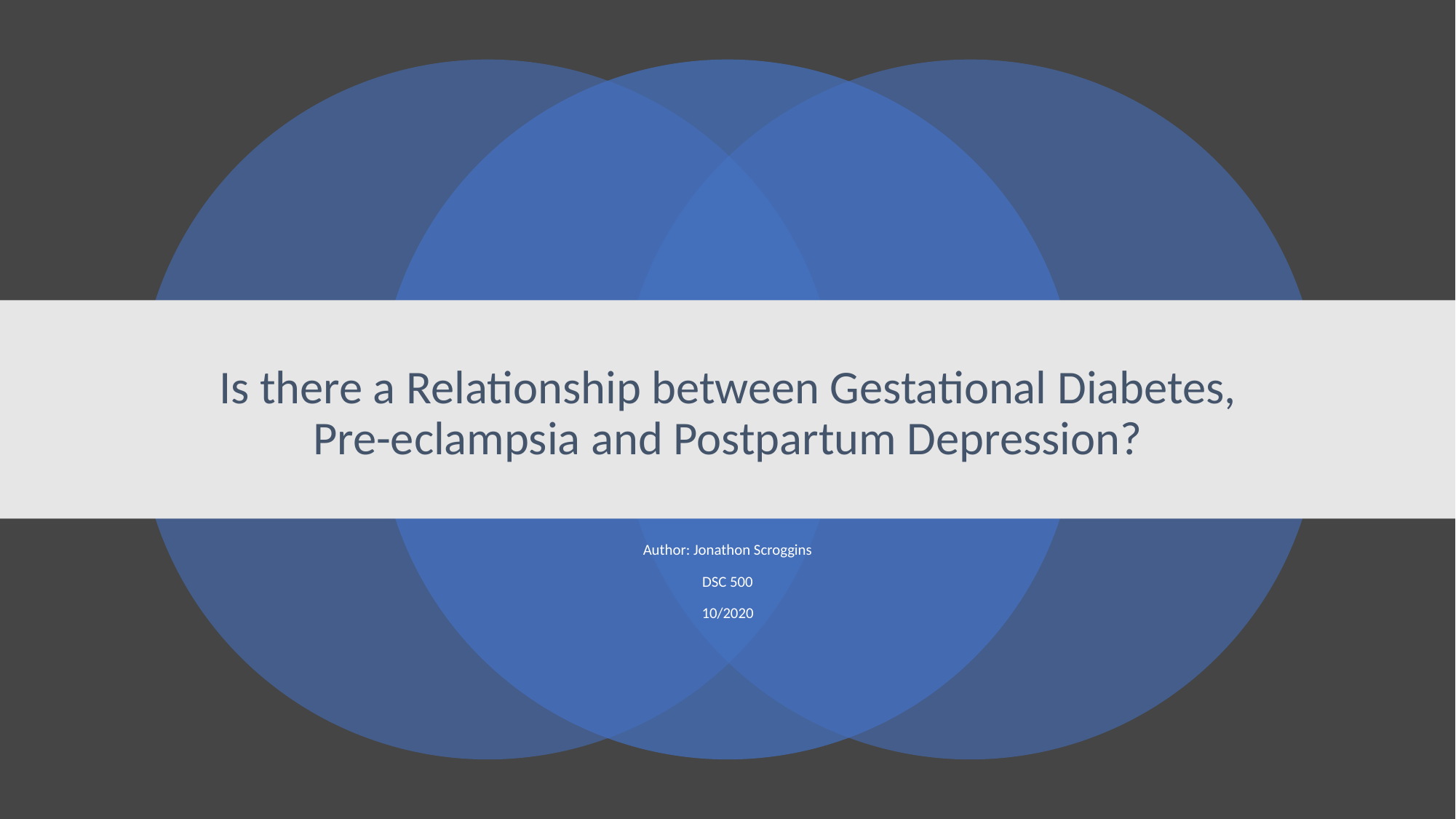

# Is there a Relationship between Gestational Diabetes, Pre-eclampsia and Postpartum Depression?
Author: Jonathon Scroggins
DSC 500
10/2020